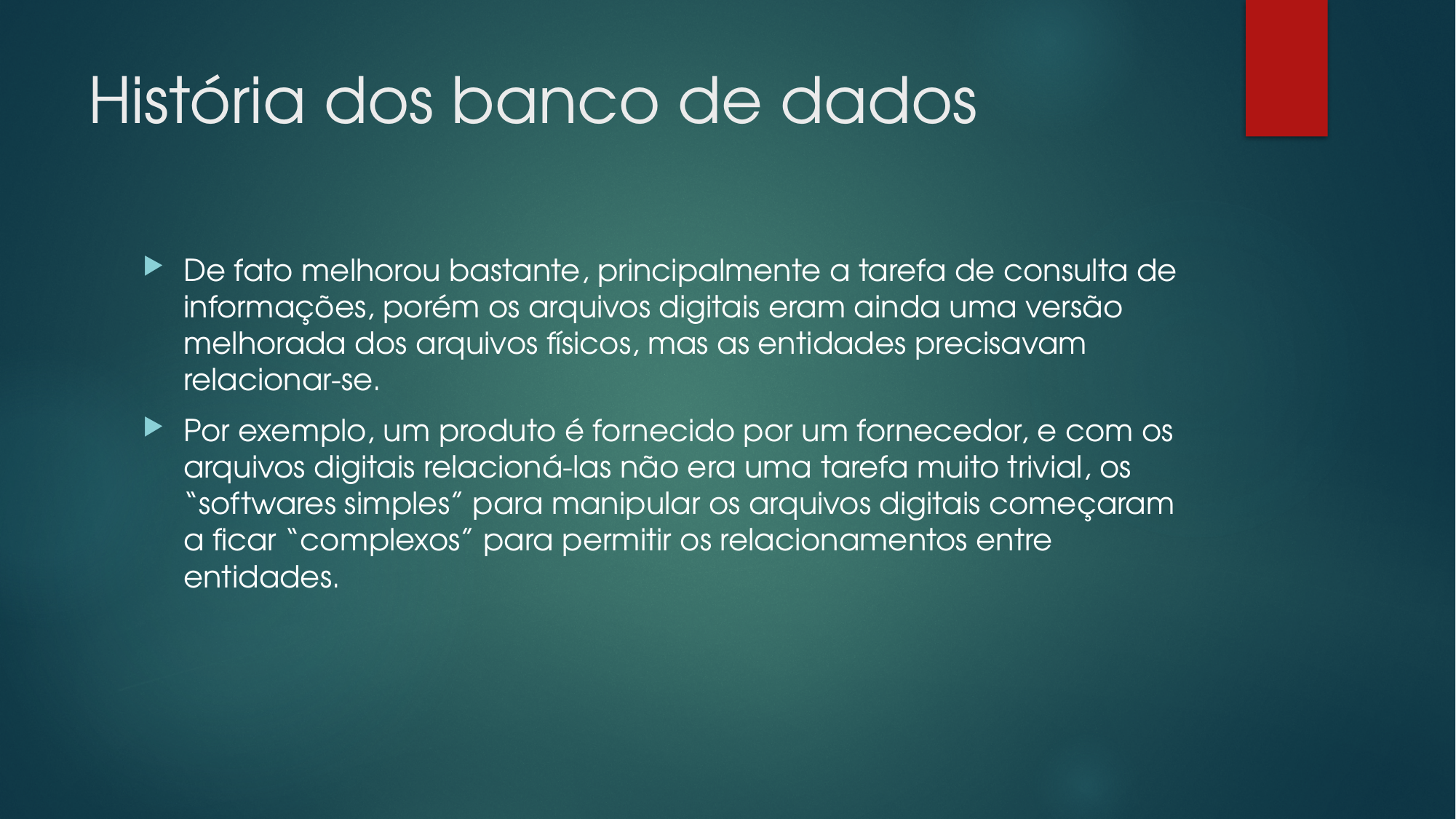

# História dos banco de dados
De fato melhorou bastante, principalmente a tarefa de consulta de informações, porém os arquivos digitais eram ainda uma versão melhorada dos arquivos físicos, mas as entidades precisavam relacionar-se.
Por exemplo, um produto é fornecido por um fornecedor, e com os arquivos digitais relacioná-las não era uma tarefa muito trivial, os “softwares simples” para manipular os arquivos digitais começaram a ficar “complexos” para permitir os relacionamentos entre entidades.